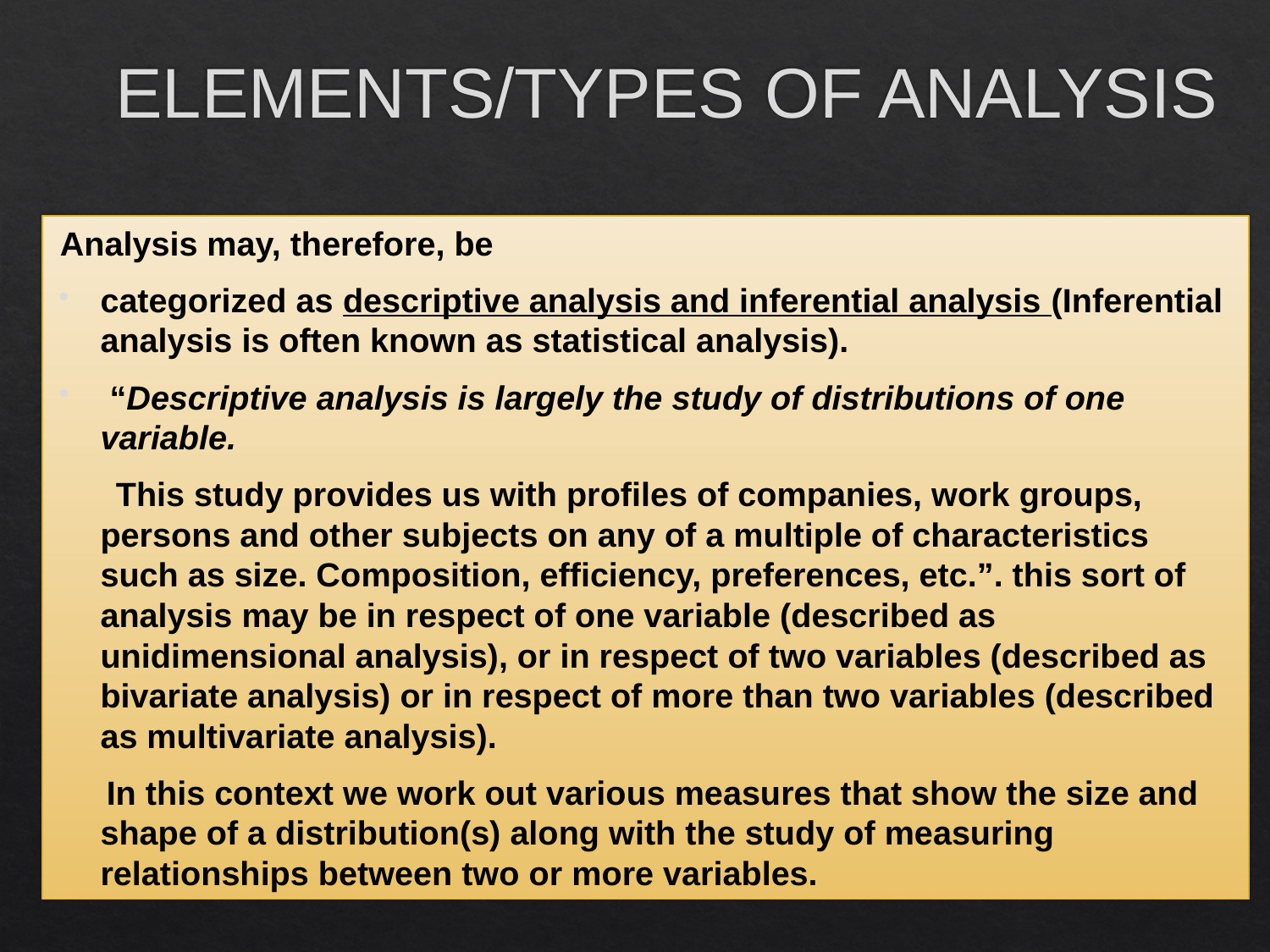

# ELEMENTS/TYPES OF ANALYSIS
Analysis may, therefore, be
categorized as descriptive analysis and inferential analysis (Inferential analysis is often known as statistical analysis).
 “Descriptive analysis is largely the study of distributions of one variable.
      This study provides us with profiles of companies, work groups, persons and other subjects on any of a multiple of characteristics such as size. Composition, efficiency, preferences, etc.”. this sort of analysis may be in respect of one variable (described as unidimensional analysis), or in respect of two variables (described as bivariate analysis) or in respect of more than two variables (described as multivariate analysis).
     In this context we work out various measures that show the size and shape of a distribution(s) along with the study of measuring relationships between two or more variables.